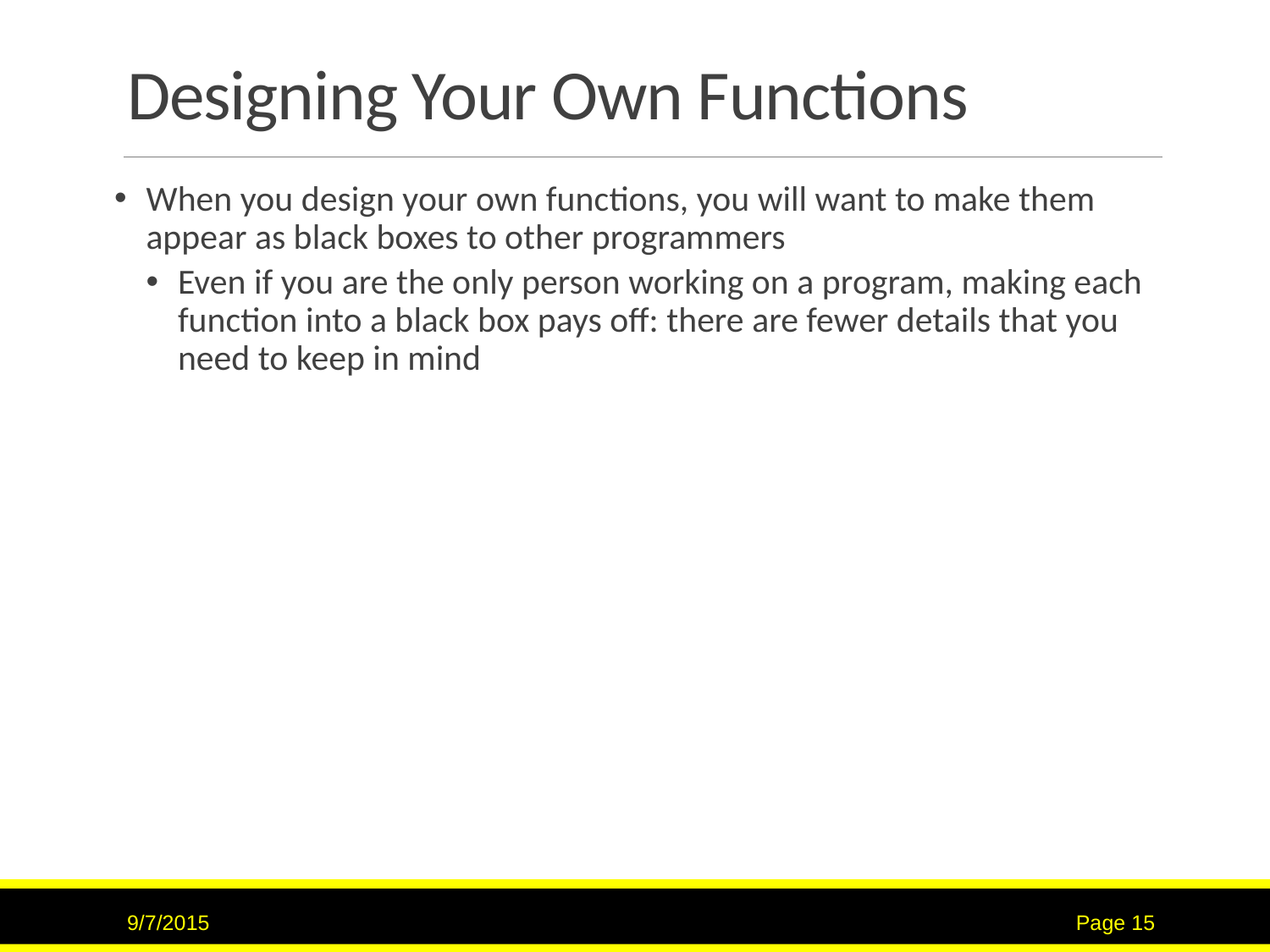

# Designing Your Own Functions
When you design your own functions, you will want to make them appear as black boxes to other programmers
Even if you are the only person working on a program, making each function into a black box pays off: there are fewer details that you need to keep in mind

9/7/2015
Page 15